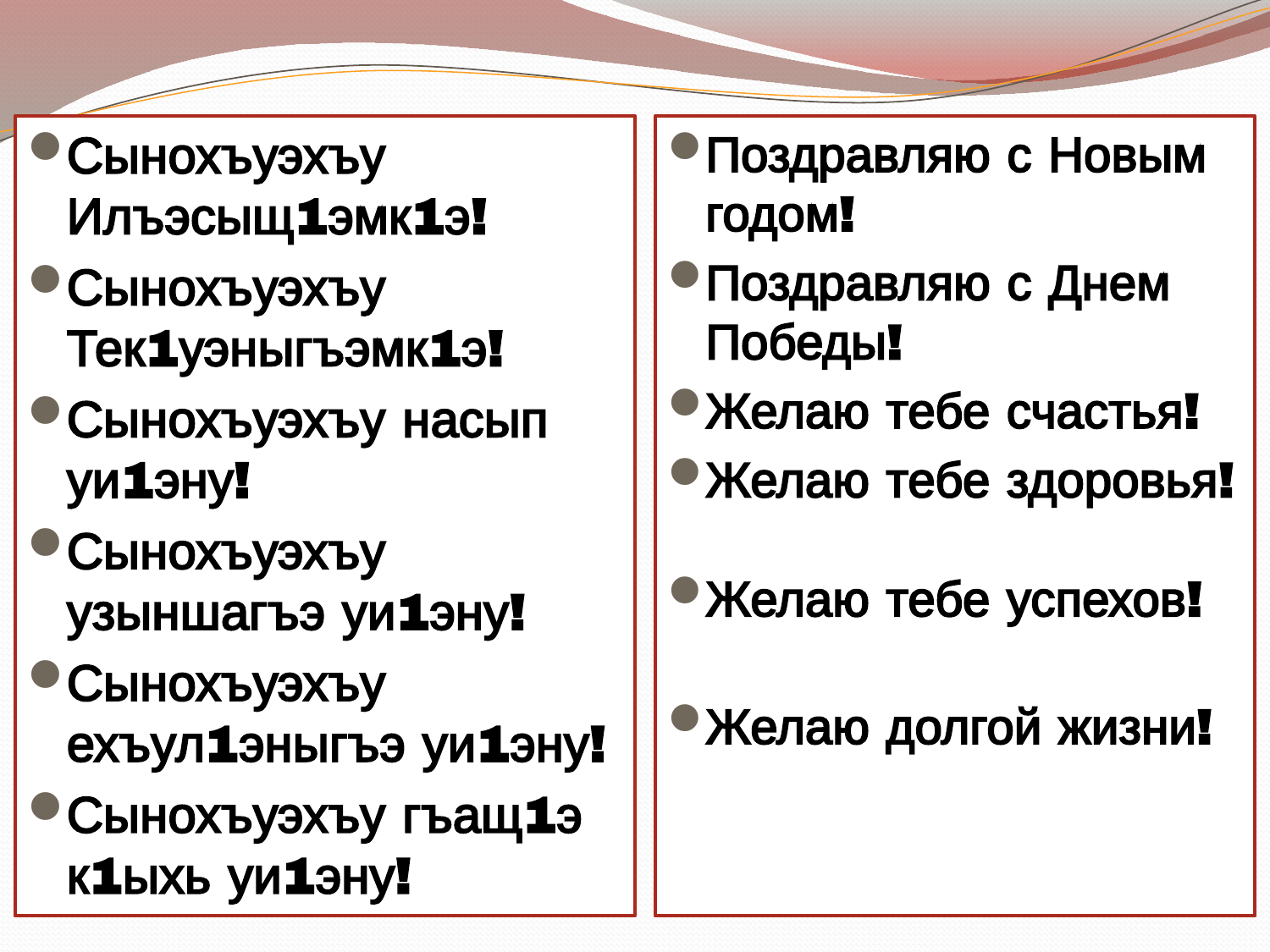

Сынохъуэхъу Илъэсыщ1эмк1э!
Сынохъуэхъу Тек1уэныгъэмк1э!
Сынохъуэхъу насып уи1эну!
Сынохъуэхъу узыншагъэ уи1эну!
Сынохъуэхъу ехъул1эныгъэ уи1эну!
Сынохъуэхъу гъащ1э к1ыхь уи1эну!
Поздравляю с Новым годом!
Поздравляю с Днем Победы!
Желаю тебе счастья!
Желаю тебе здоровья!

Желаю тебе успехов!

Желаю долгой жизни!